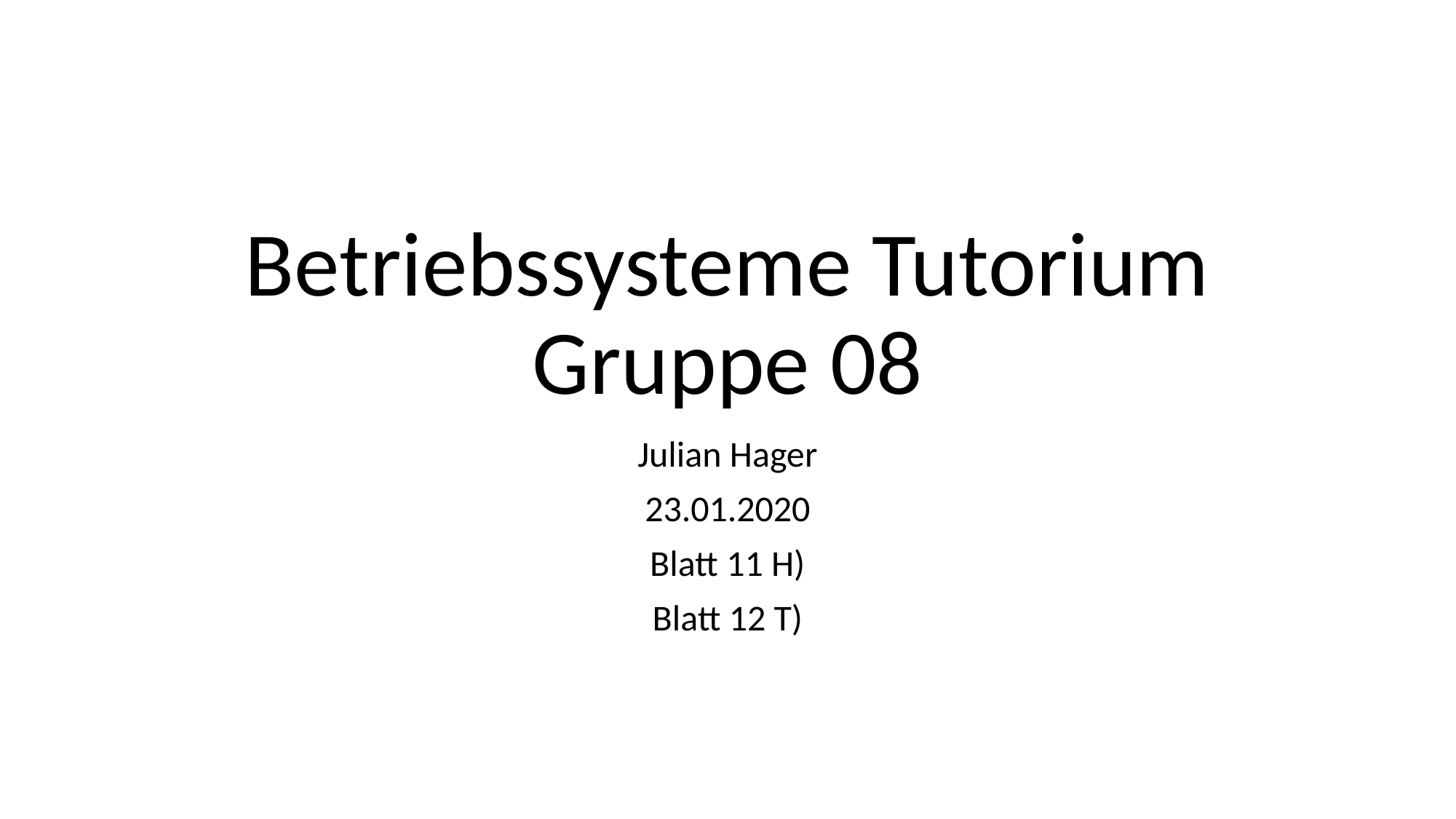

# Betriebssysteme Tutorium Gruppe 08
Julian Hager
23.01.2020
Blatt 11 H)
Blatt 12 T)